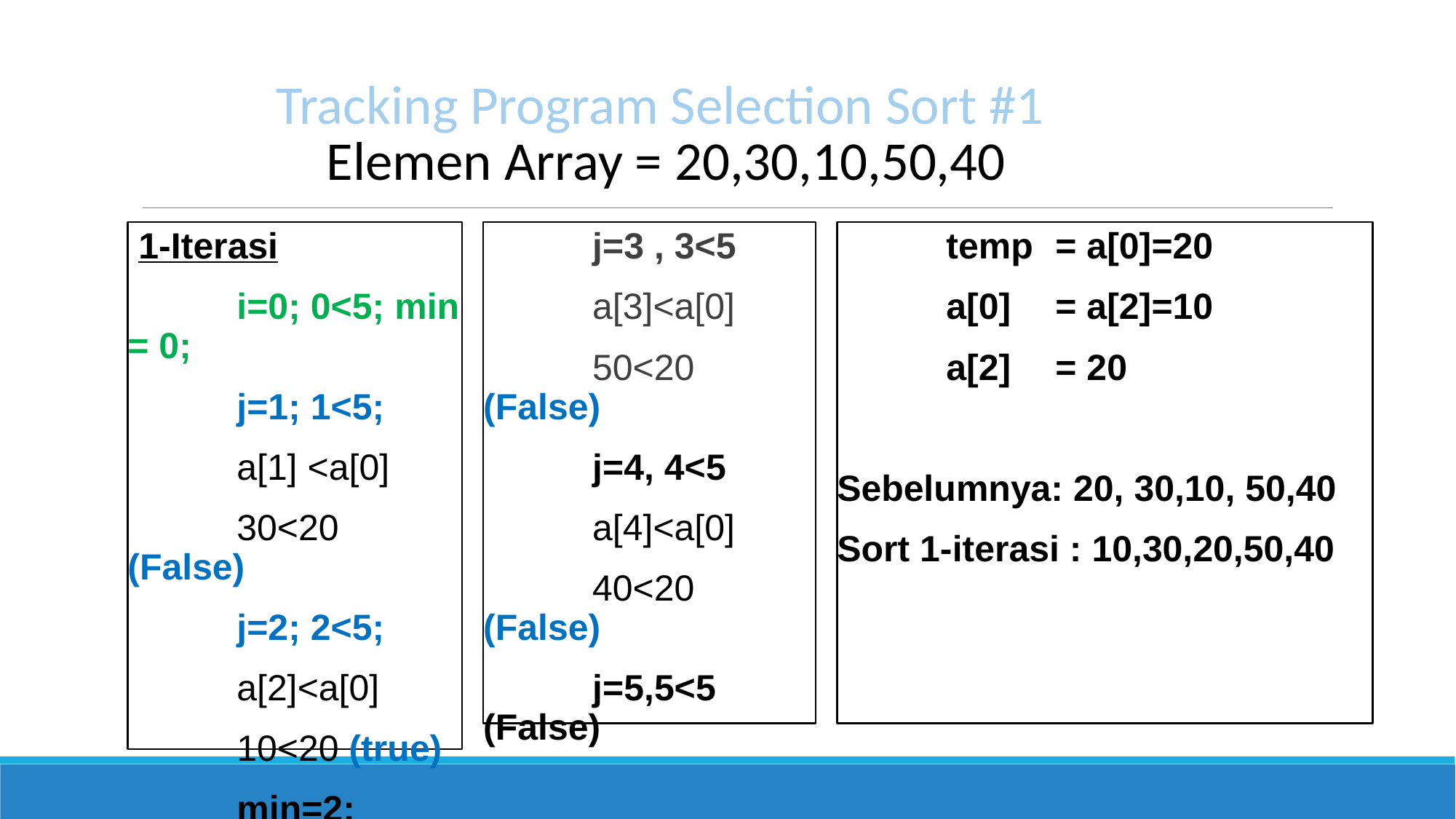

# Tracking Program Selection Sort #1 Elemen Array = 20,30,10,50,40
1-Iterasi
	i=0; 0<5; min = 0;
	j=1; 1<5;
	a[1] <a[0]
	30<20 (False)
	j=2; 2<5;
	a[2]<a[0]
	10<20 (true)
	min=2;

	temp 	= a[0]=20
	a[0] 	= a[2]=10
	a[2] 	= 20

Sebelumnya: 20, 30,10, 50,40
Sort 1-iterasi : 10,30,20,50,40

	j=3 , 3<5
	a[3]<a[0]
	50<20 (False)
	j=4, 4<5
	a[4]<a[0]
	40<20 (False)
	j=5,5<5 (False)